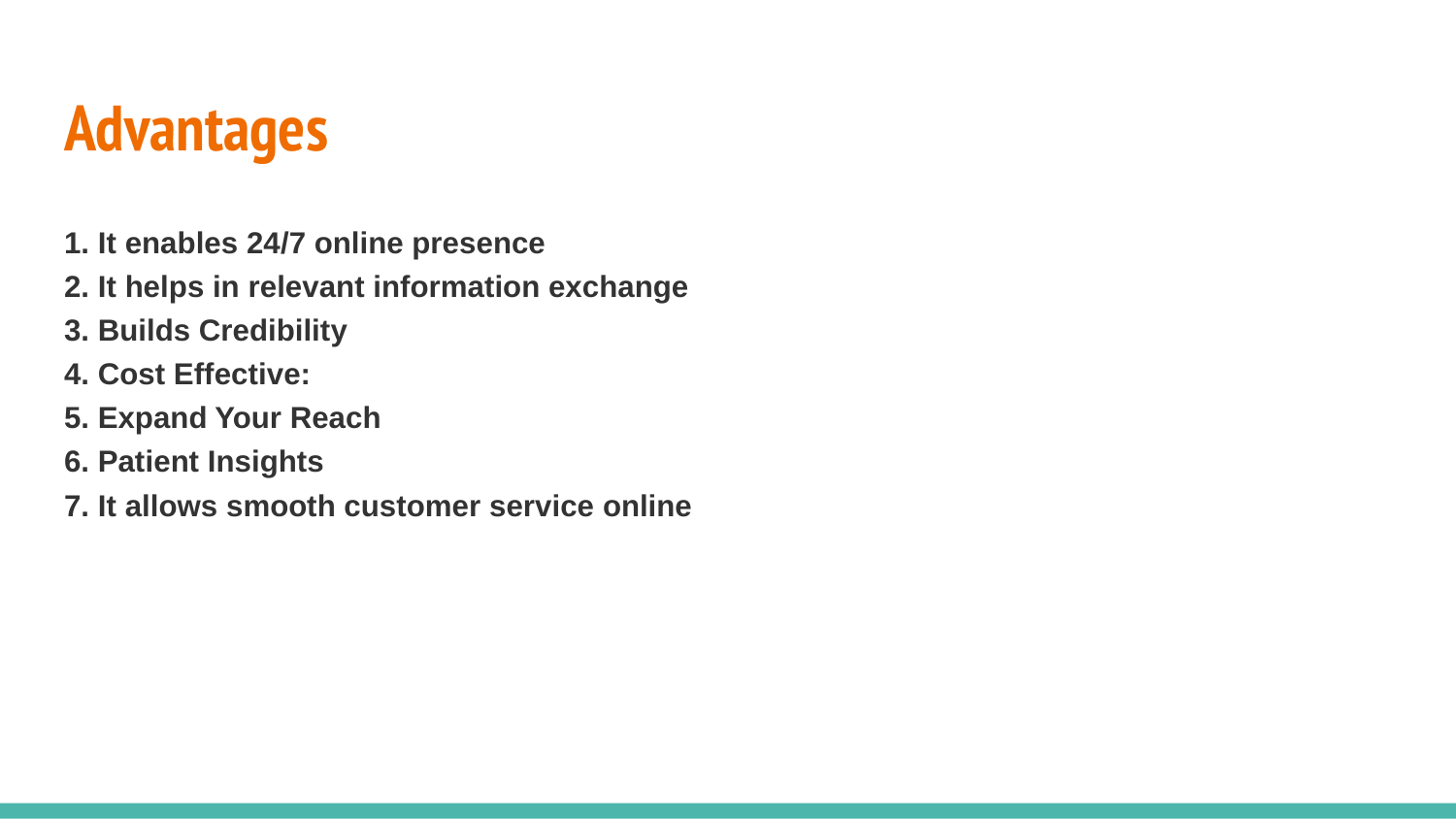

# Advantages
1. It enables 24/7 online presence
2. It helps in relevant information exchange
3. Builds Credibility
4. Cost Effective:
5. Expand Your Reach
6. Patient Insights
7. It allows smooth customer service online